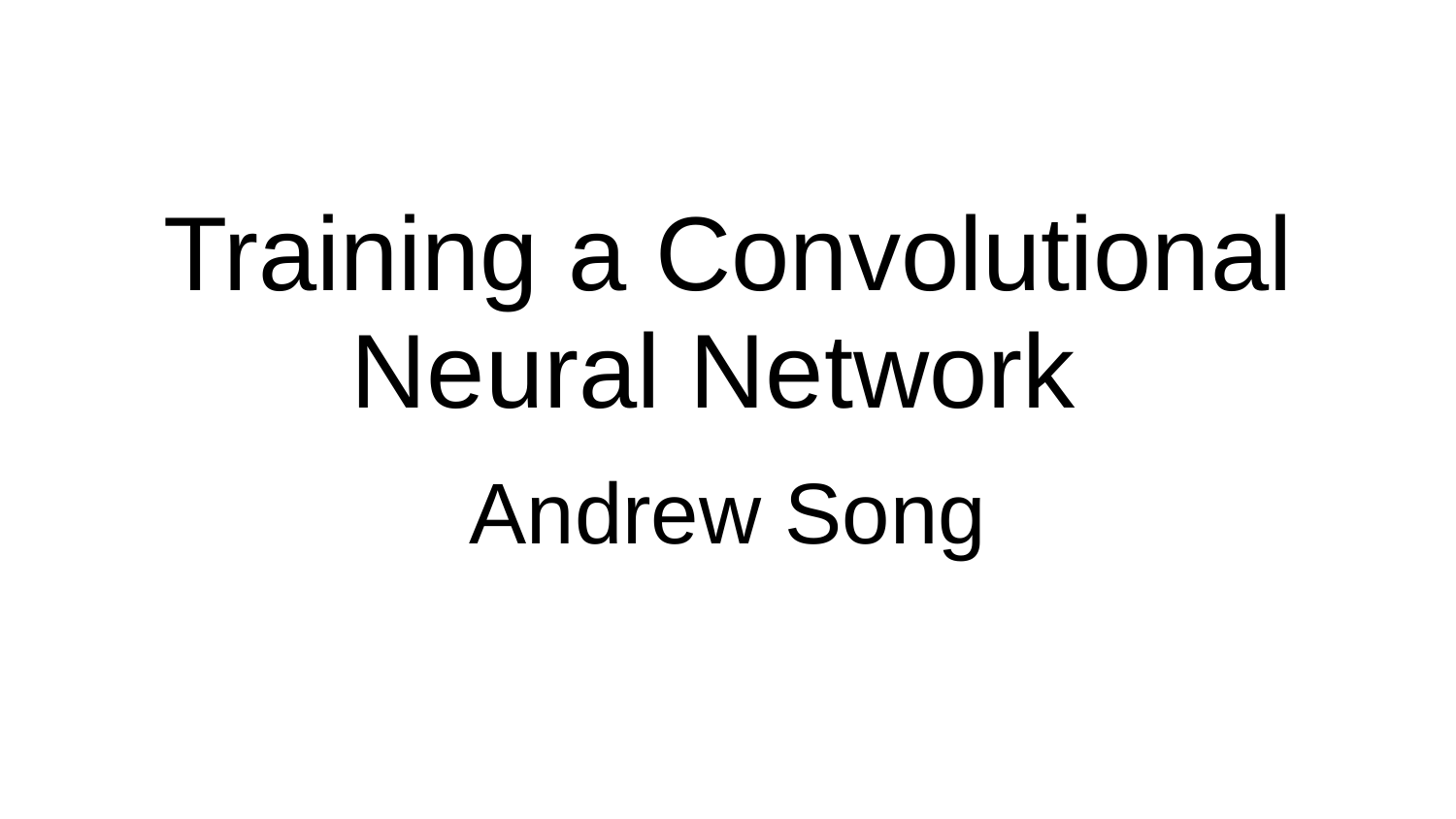

# Training a Convolutional Neural Network
Andrew Song